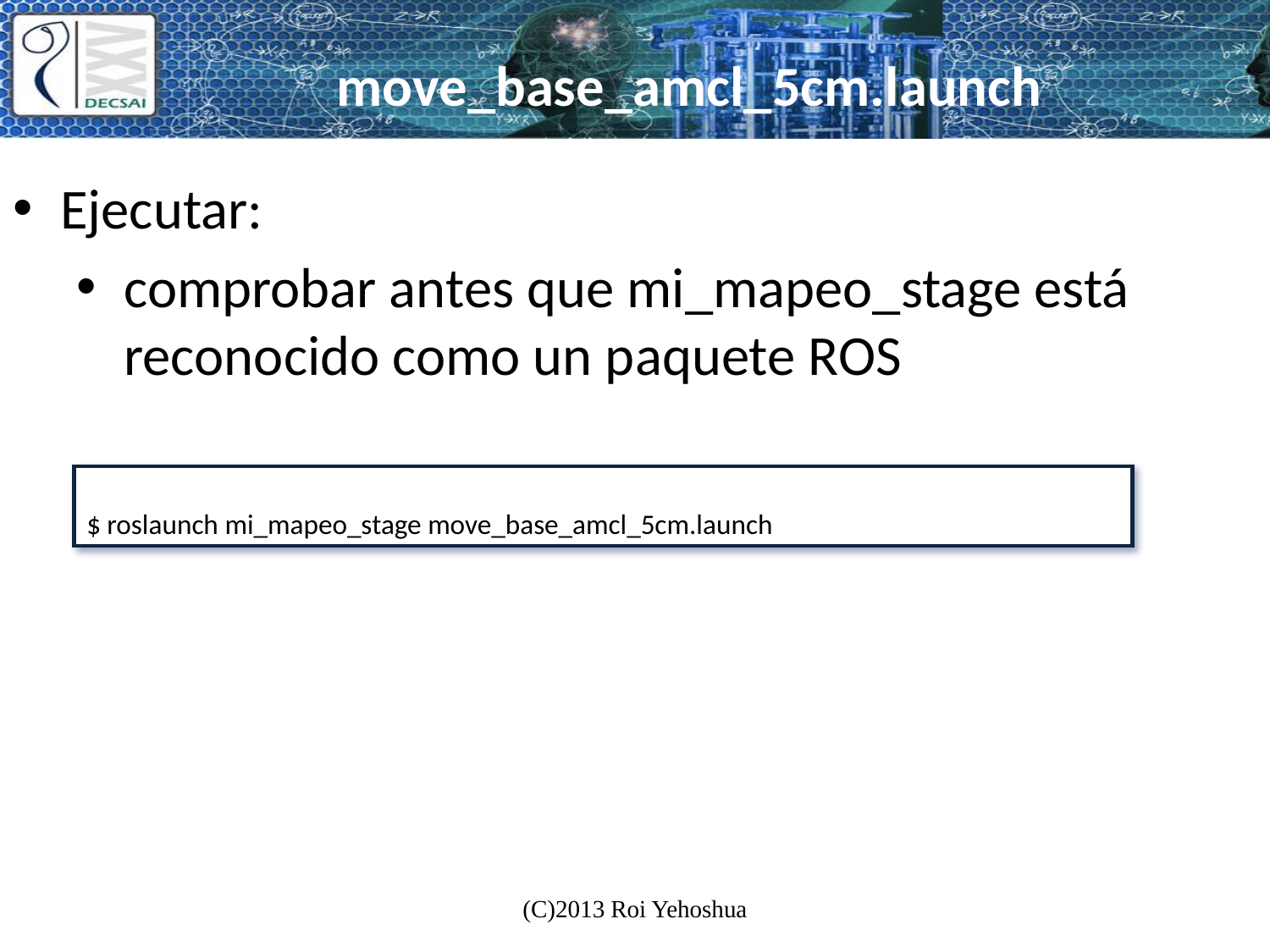

# move_base_amcl_5cm.launch

Ejecutar:
comprobar antes que mi_mapeo_stage está reconocido como un paquete ROS

$ roslaunch mi_mapeo_stage move_base_amcl_5cm.launch
(C)2013 Roi Yehoshua